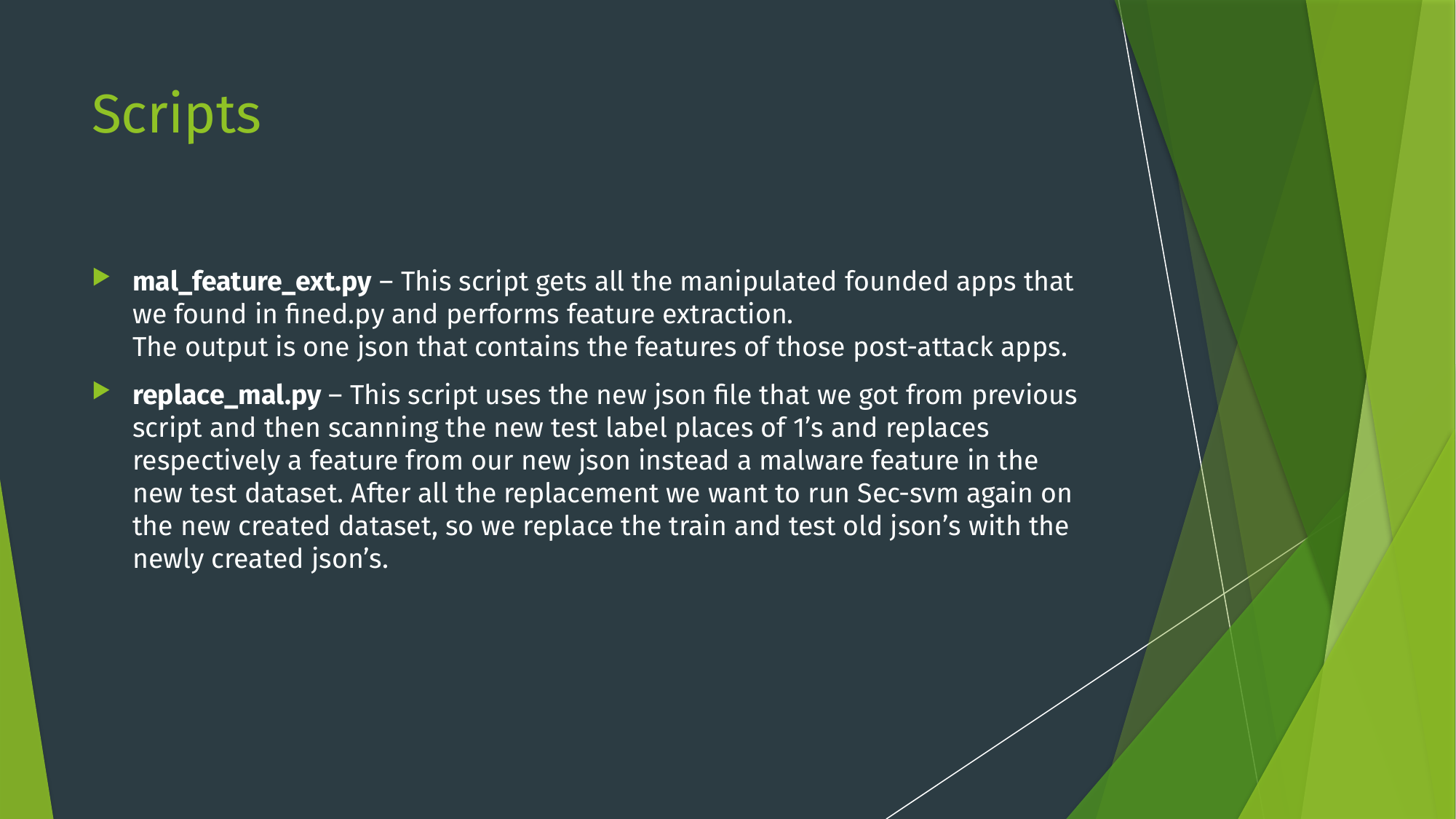

# Scripts
mal_feature_ext.py – This script gets all the manipulated founded apps that we found in fined.py and performs feature extraction.
The output is one json that contains the features of those post-attack apps.
replace_mal.py – This script uses the new json file that we got from previous script and then scanning the new test label places of 1’s and replaces respectively a feature from our new json instead a malware feature in the new test dataset. After all the replacement we want to run Sec-svm again on the new created dataset, so we replace the train and test old json’s with the newly created json’s.